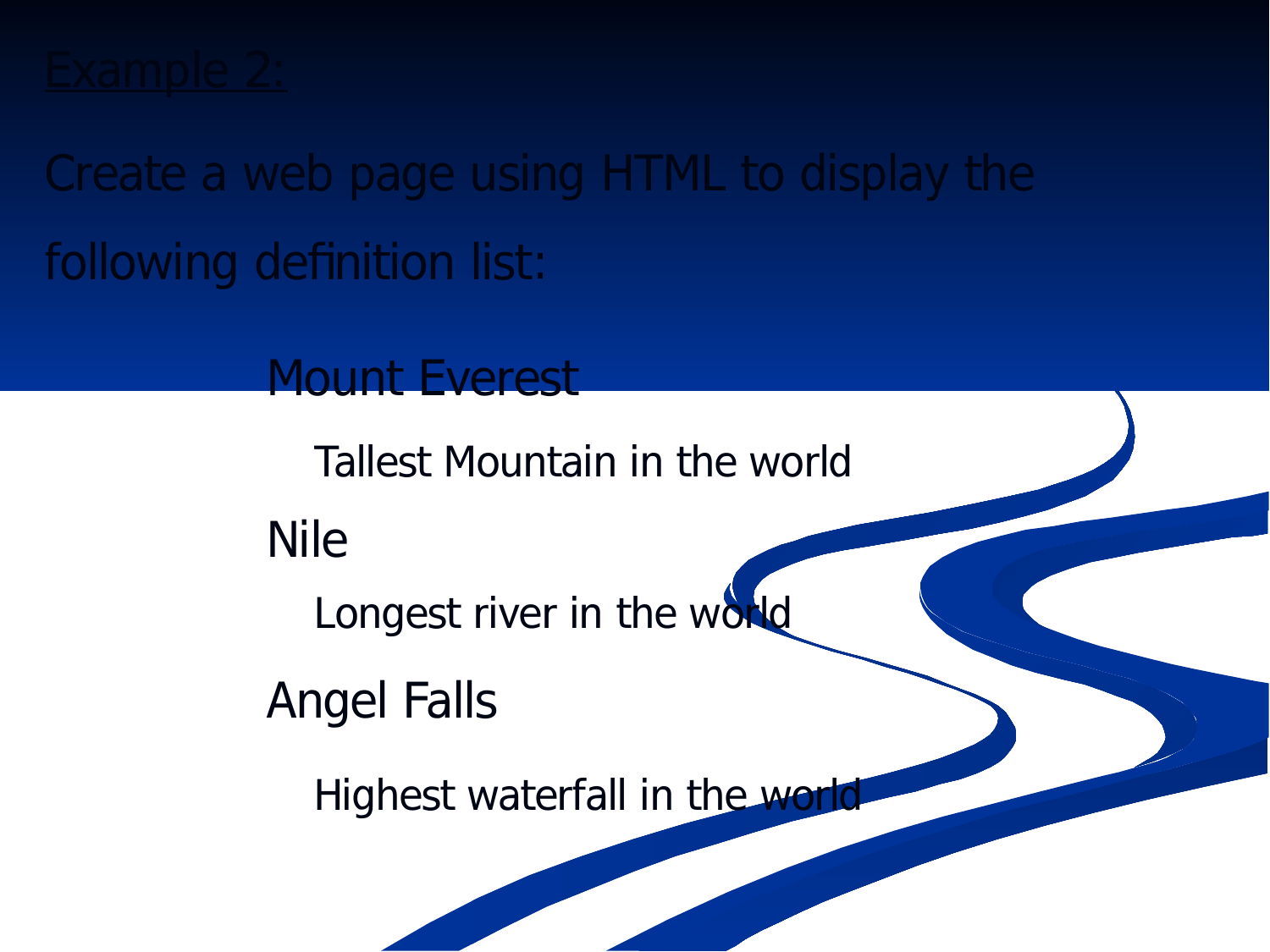

Example 2:
Create a web page using HTML to display the
following definition list:
Mount Everest
	Tallest Mountain in the world
Nile
	Longest river in the world
Angel Falls
	Highest waterfall in the world